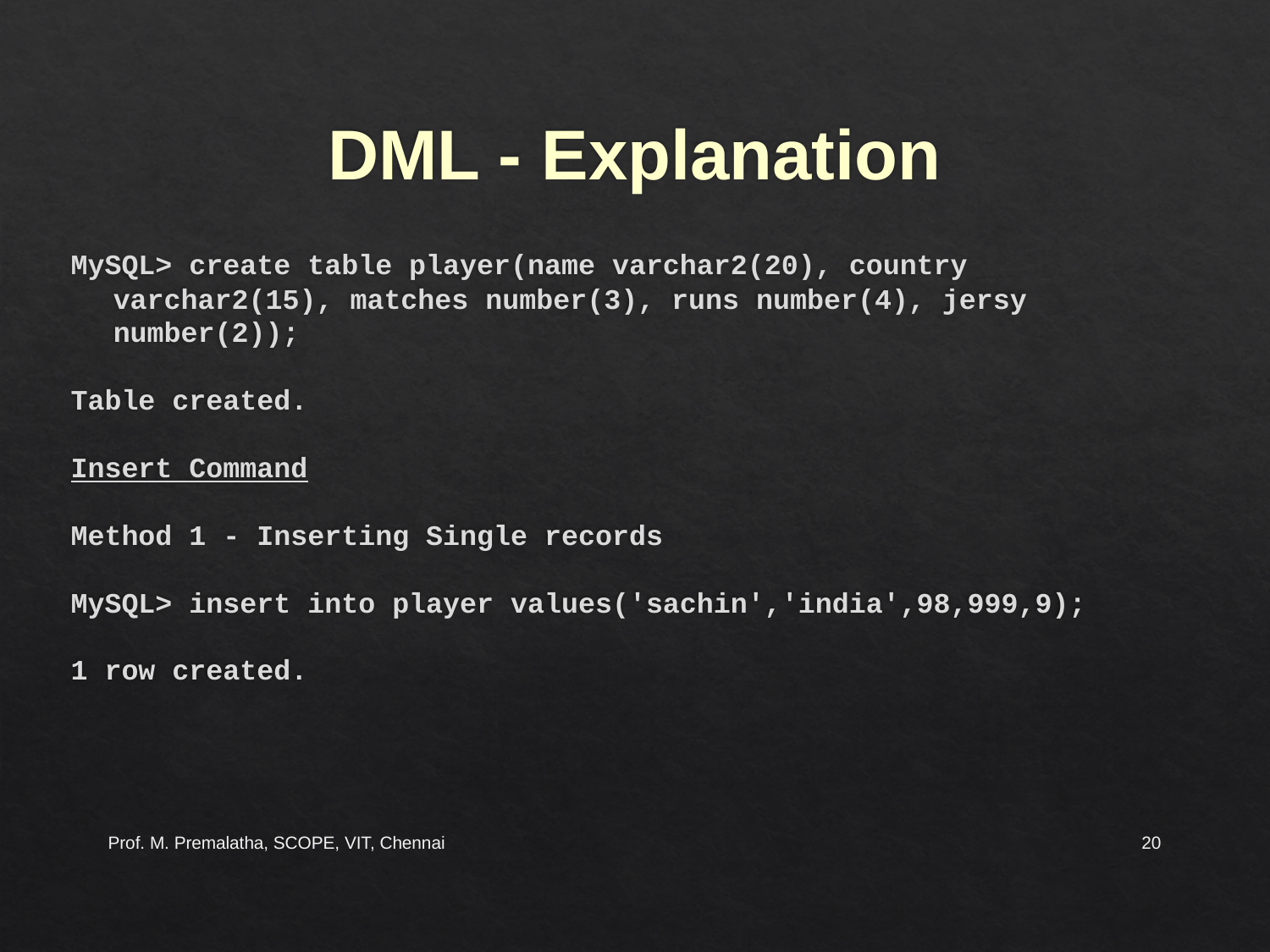

# DML - Explanation
MySQL> create table player(name varchar2(20), country varchar2(15), matches number(3), runs number(4), jersy number(2));

Table created.

Insert Command

Method 1 - Inserting Single records

MySQL> insert into player values('sachin','india',98,999,9);

1 row created.

Prof. M. Premalatha, SCOPE, VIT, Chennai
20